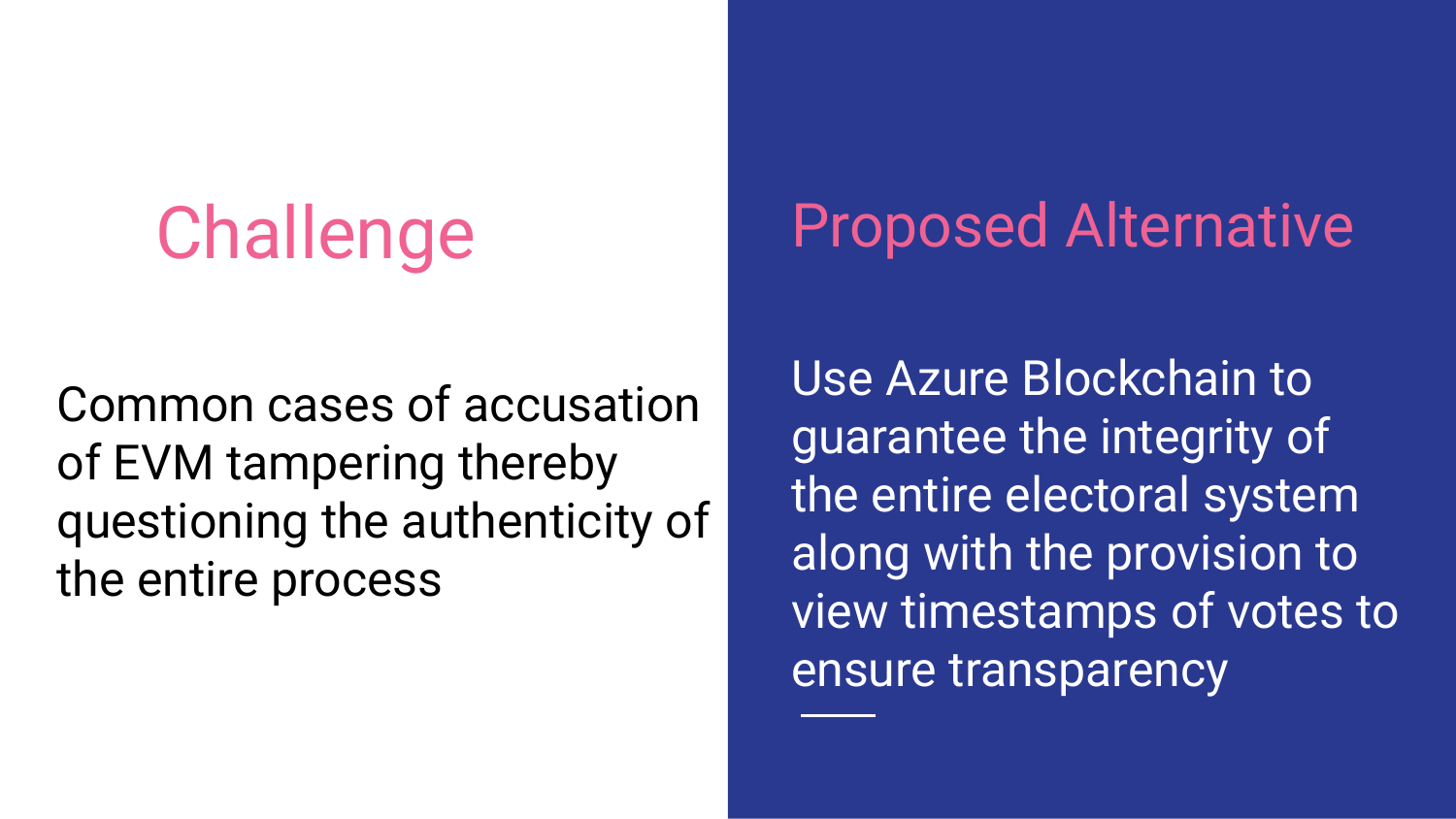

Challenge
Proposed Alternative
# Common cases of accusation of EVM tampering thereby questioning the authenticity of the entire process

Use Azure Blockchain to guarantee the integrity of the entire electoral system along with the provision to view timestamps of votes to ensure transparency